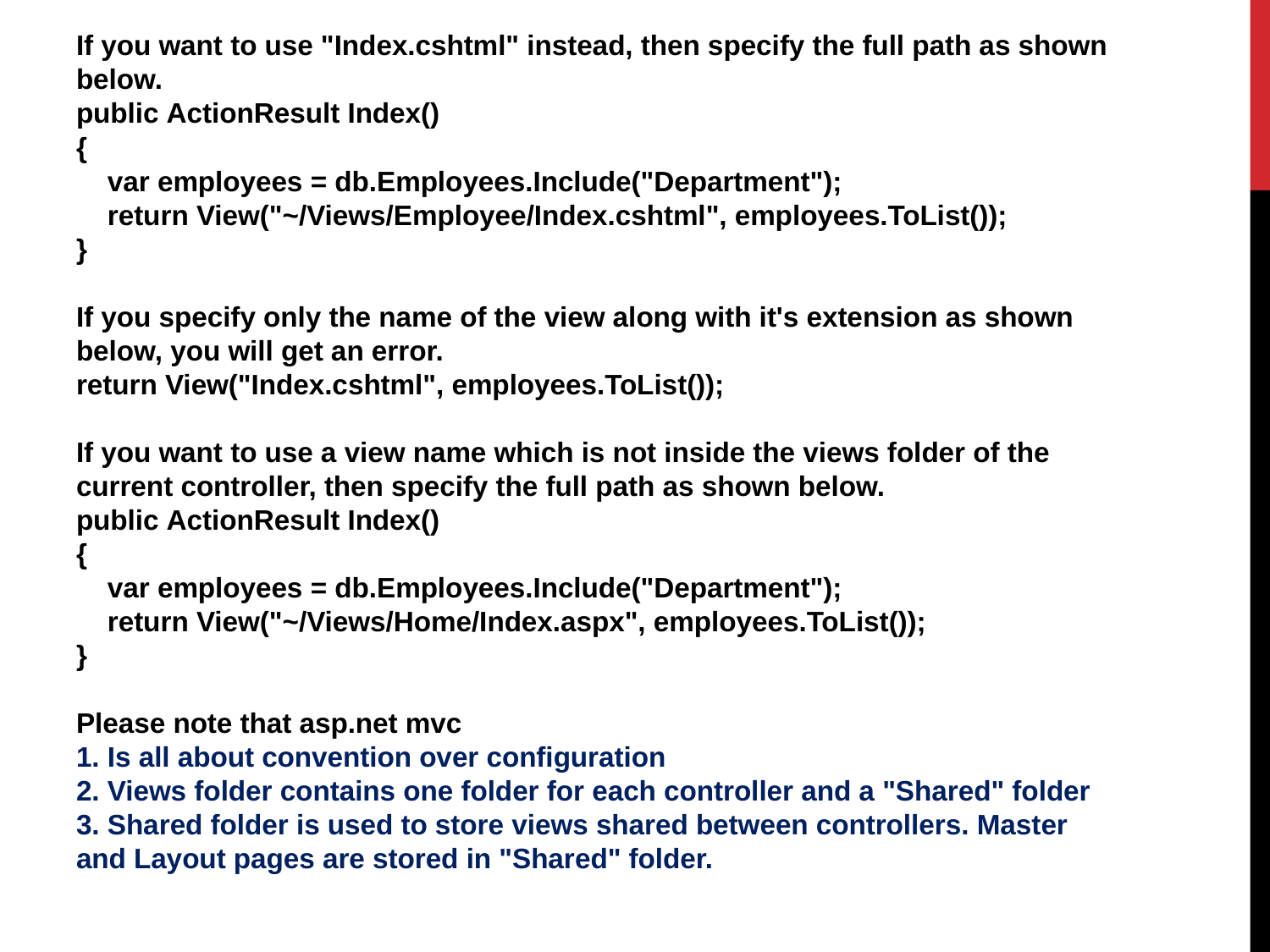

If you want to use "Index.cshtml" instead, then specify the full path as shown below.
public ActionResult Index()
{
    var employees = db.Employees.Include("Department");
    return View("~/Views/Employee/Index.cshtml", employees.ToList());
}
If you specify only the name of the view along with it's extension as shown below, you will get an error.
return View("Index.cshtml", employees.ToList());
If you want to use a view name which is not inside the views folder of the current controller, then specify the full path as shown below.
public ActionResult Index()
{
    var employees = db.Employees.Include("Department");
    return View("~/Views/Home/Index.aspx", employees.ToList());
}
Please note that asp.net mvc 
1. Is all about convention over configuration
2. Views folder contains one folder for each controller and a "Shared" folder
3. Shared folder is used to store views shared between controllers. Master and Layout pages are stored in "Shared" folder.